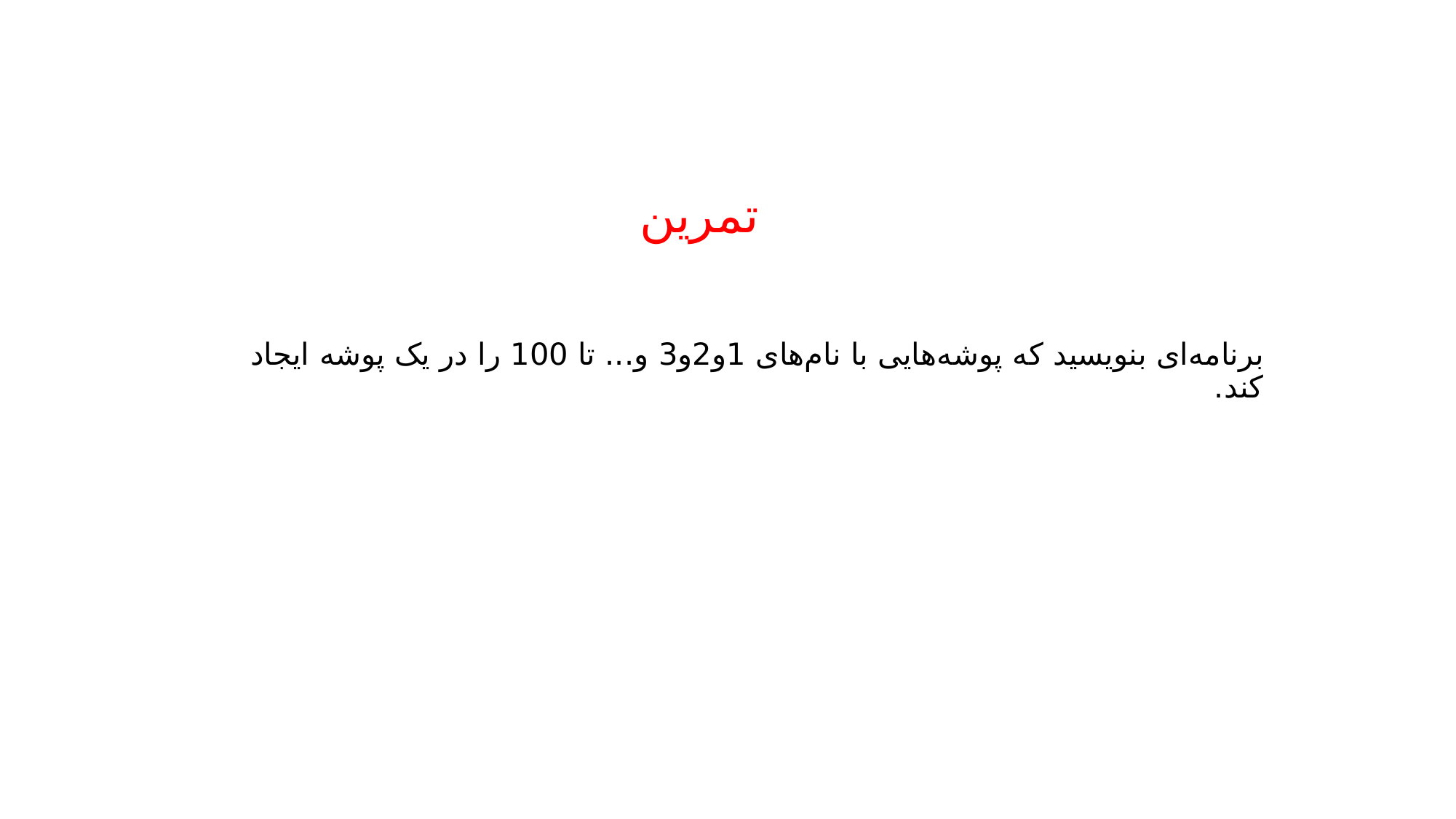

تمرین
برنامه‌ای بنویسید که پوشه‌هایی با نام‌های 1و2و3 و... تا 100 را در یک پوشه ایجاد کند.